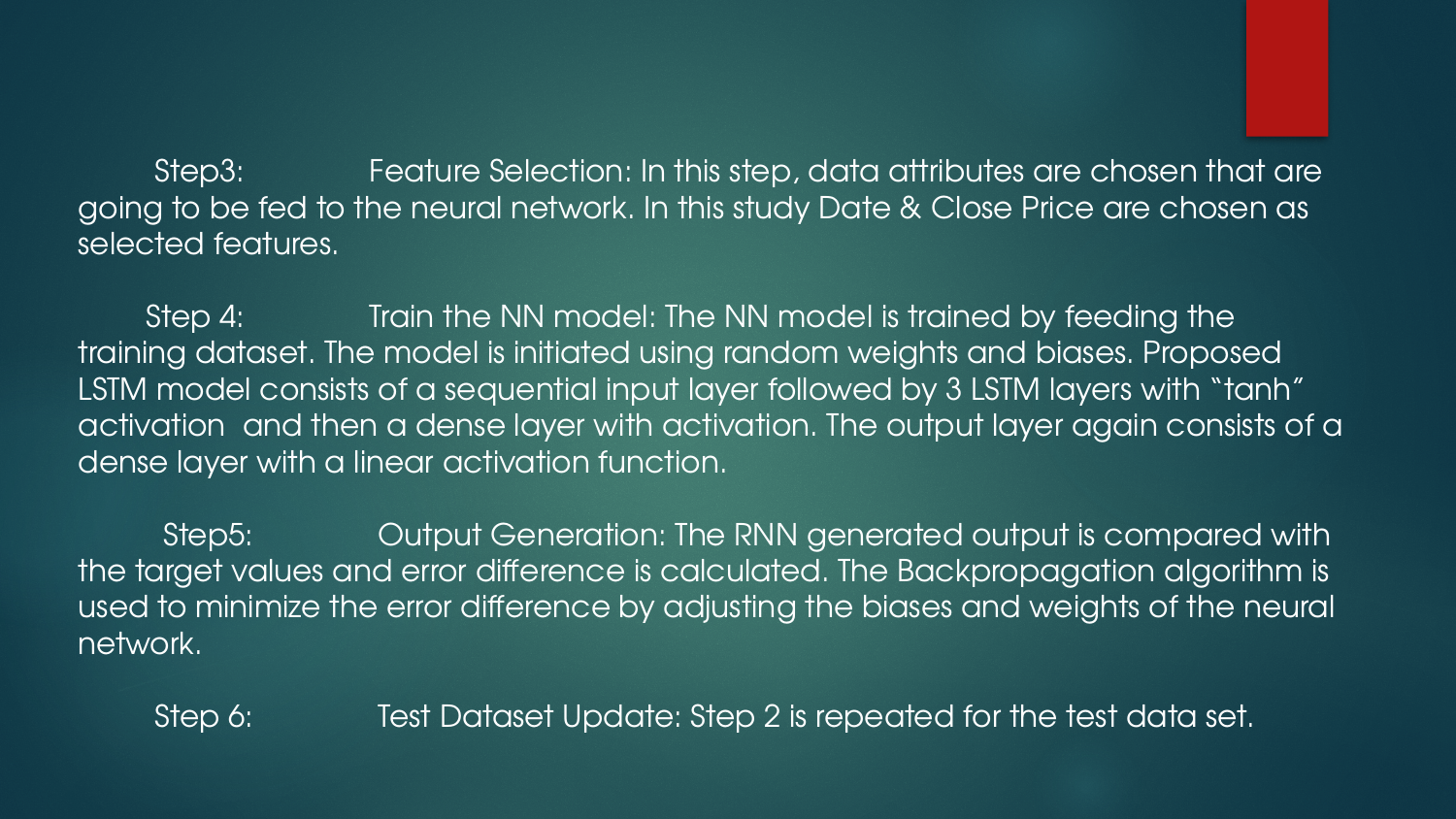

Step3: 	Feature Selection: In this step, data attributes are chosen that are going to be fed to the neural network. In this study Date & Close Price are chosen as selected features.

        Step 4: 	Train the NN model: The NN model is trained by feeding the training dataset. The model is initiated using random weights and biases. Proposed LSTM model consists of a sequential input layer followed by 3 LSTM layers with “tanh” activation  and then a dense layer with activation. The output layer again consists of a dense layer with a linear activation function.

          Step5:	 Output Generation: The RNN generated output is compared with the target values and error difference is calculated. The Backpropagation algorithm is used to minimize the error difference by adjusting the biases and weights of the neural network.

         Step 6:	 Test Dataset Update: Step 2 is repeated for the test data set.